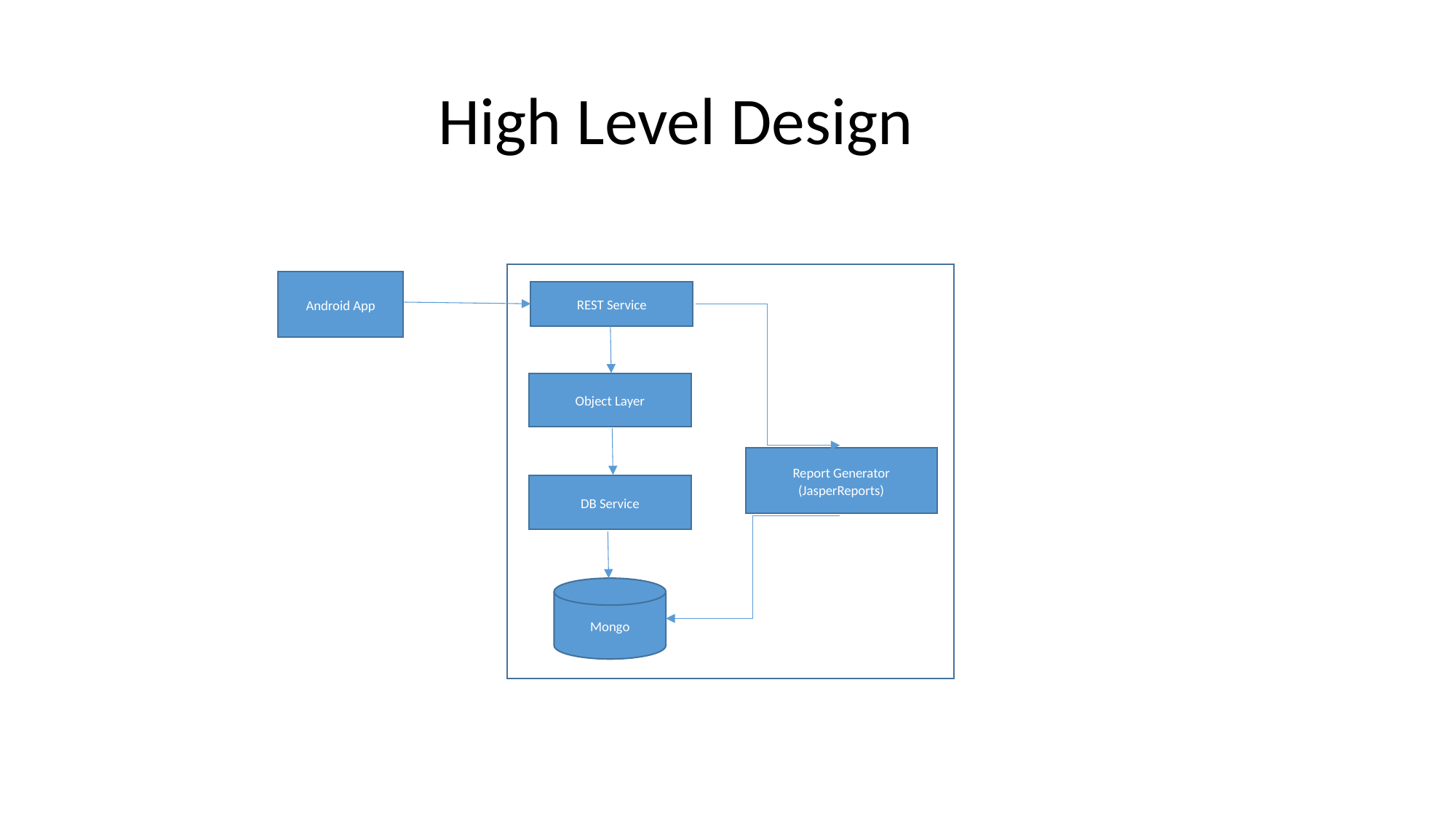

# High Level Design

Android App
REST Service
Object Layer
DB Service
Mongo
Report Generator (JasperReports)